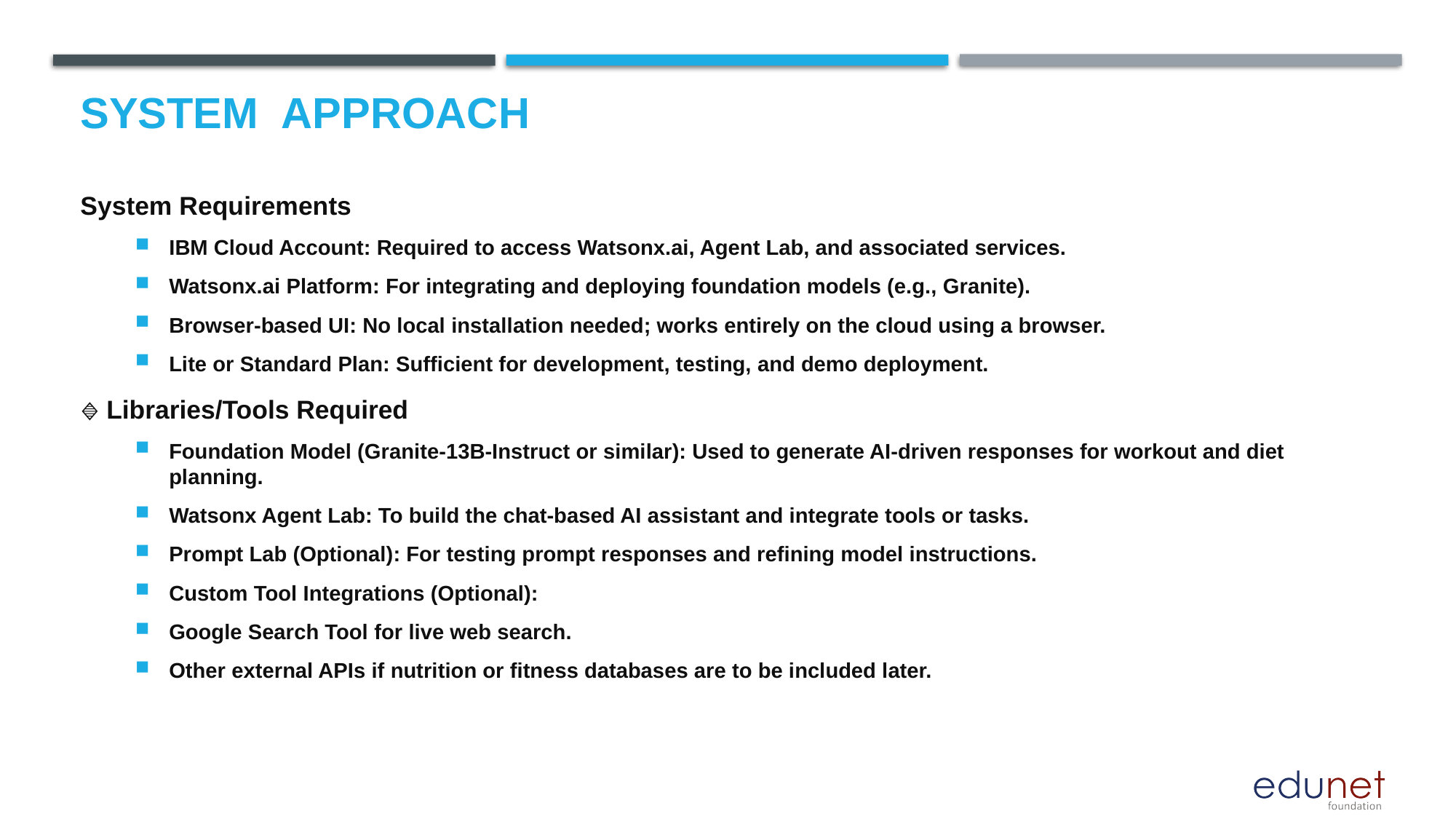

# System  Approach
System Requirements
IBM Cloud Account: Required to access Watsonx.ai, Agent Lab, and associated services.
Watsonx.ai Platform: For integrating and deploying foundation models (e.g., Granite).
Browser-based UI: No local installation needed; works entirely on the cloud using a browser.
Lite or Standard Plan: Sufficient for development, testing, and demo deployment.
🔹 Libraries/Tools Required
Foundation Model (Granite-13B-Instruct or similar): Used to generate AI-driven responses for workout and diet planning.
Watsonx Agent Lab: To build the chat-based AI assistant and integrate tools or tasks.
Prompt Lab (Optional): For testing prompt responses and refining model instructions.
Custom Tool Integrations (Optional):
Google Search Tool for live web search.
Other external APIs if nutrition or fitness databases are to be included later.